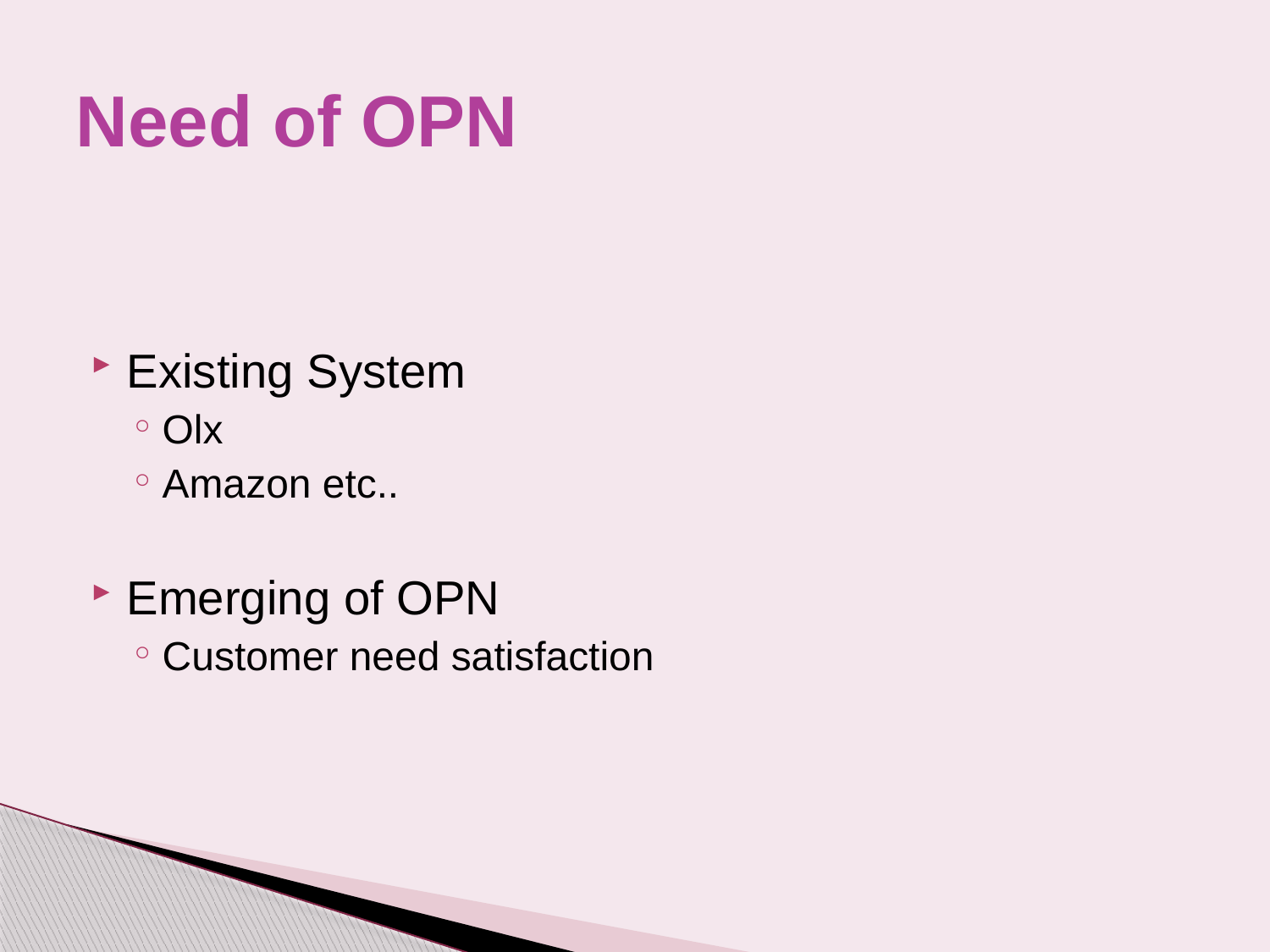

# Need of OPN

Existing System
Olx
Amazon etc..

Emerging of OPN
Customer need satisfaction